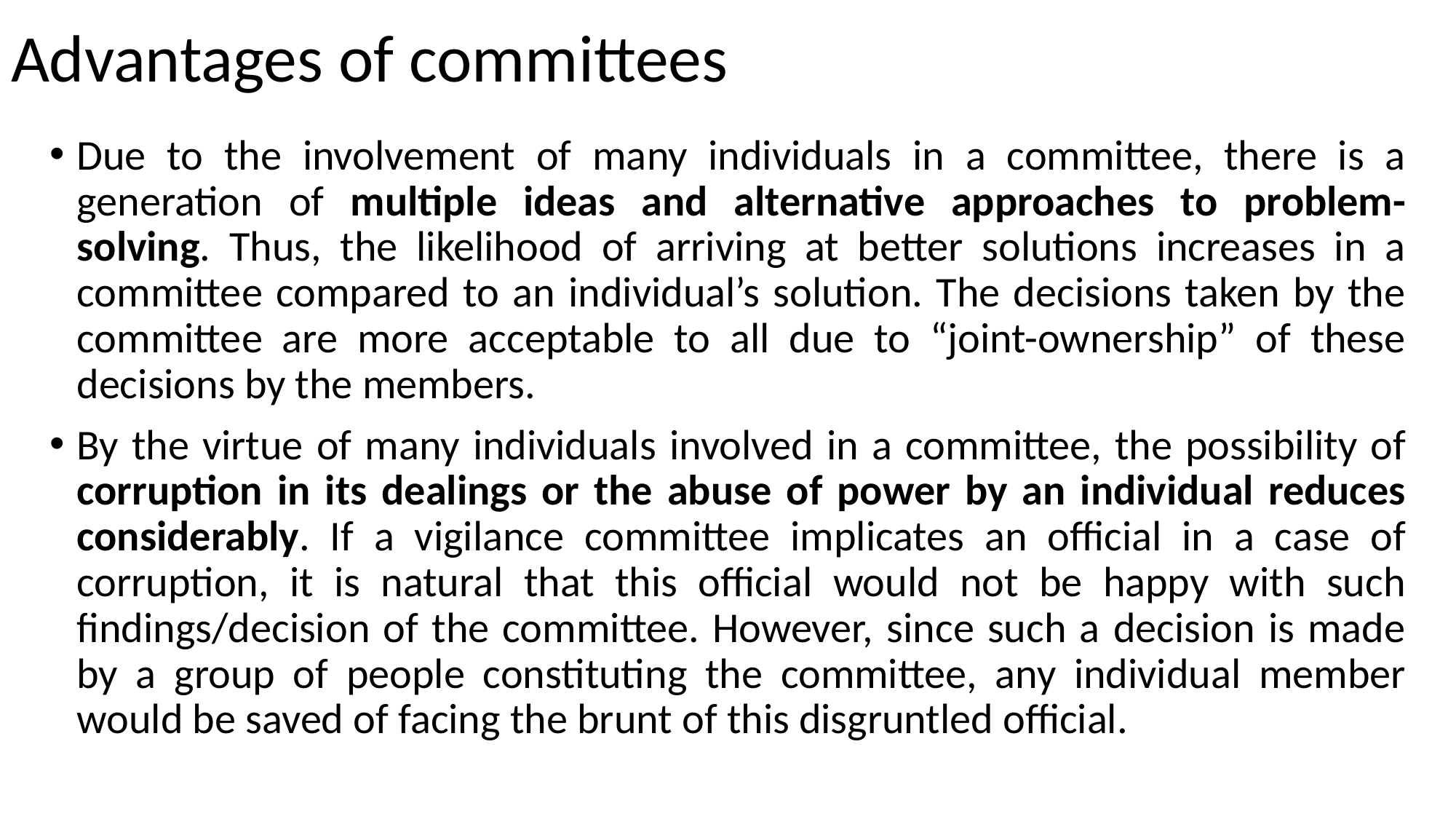

# Advantages of committees
Due to the involvement of many individuals in a committee, there is a generation of multiple ideas and alternative approaches to problem-solving. Thus, the likelihood of arriving at better solutions increases in a committee compared to an individual’s solution. The decisions taken by the committee are more acceptable to all due to “joint-ownership” of these decisions by the members.
By the virtue of many individuals involved in a committee, the possibility of corruption in its dealings or the abuse of power by an individual reduces considerably. If a vigilance committee implicates an official in a case of corruption, it is natural that this official would not be happy with such findings/decision of the committee. However, since such a decision is made by a group of people constituting the committee, any individual member would be saved of facing the brunt of this disgruntled official.